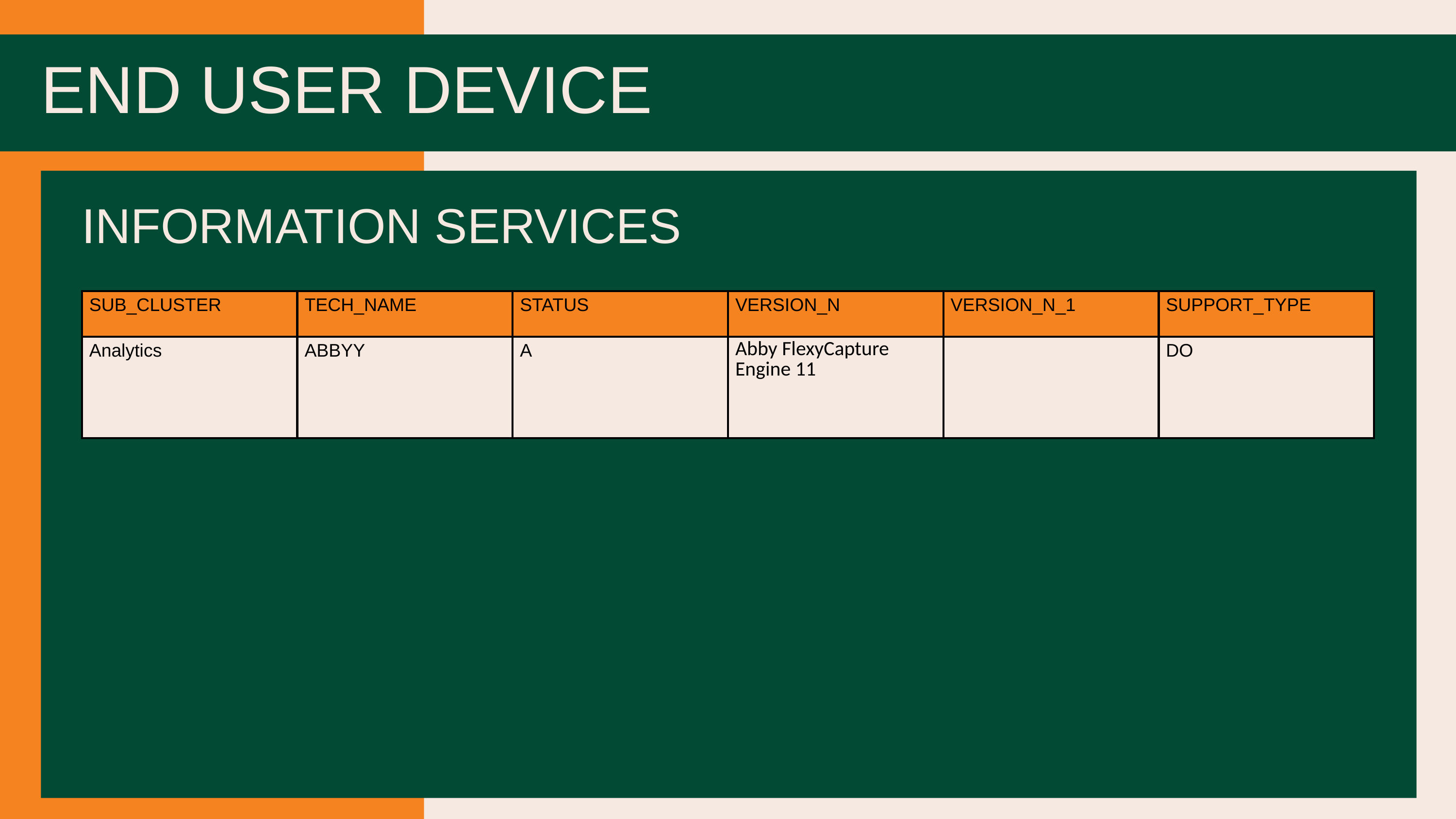

END USER DEVICE

INFORMATION SERVICES
| SUB\_CLUSTER | TECH\_NAME | STATUS | VERSION\_N | VERSION\_N\_1 | SUPPORT\_TYPE |
| --- | --- | --- | --- | --- | --- |
| Analytics | ABBYY | A | Abby FlexyCapture Engine 11 |  | DO |
PROTOTIPE LOGO 2
PROTOTIPE LOGO 2
PROTOTIPE LOGO 2